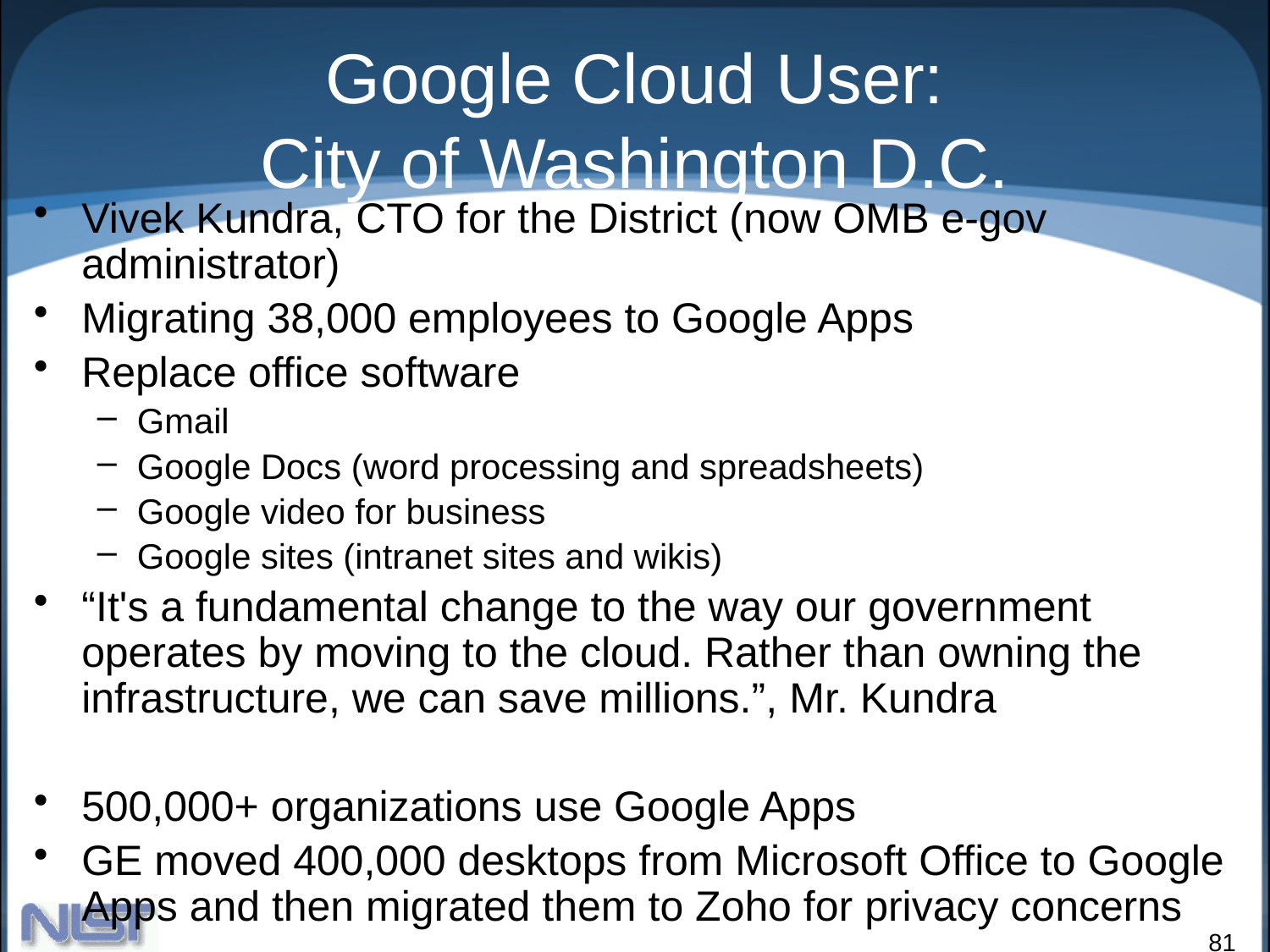

# Google Cloud User: City of Washington D.C.
Vivek Kundra, CTO for the District (now OMB e-gov administrator)
Migrating 38,000 employees to Google Apps
Replace office software
Gmail
Google Docs (word processing and spreadsheets)
Google video for business
Google sites (intranet sites and wikis)
“It's a fundamental change to the way our government operates by moving to the cloud. Rather than owning the infrastructure, we can save millions.”, Mr. Kundra

500,000+ organizations use Google Apps
GE moved 400,000 desktops from Microsoft Office to Google Apps and then migrated them to Zoho for privacy concerns
81